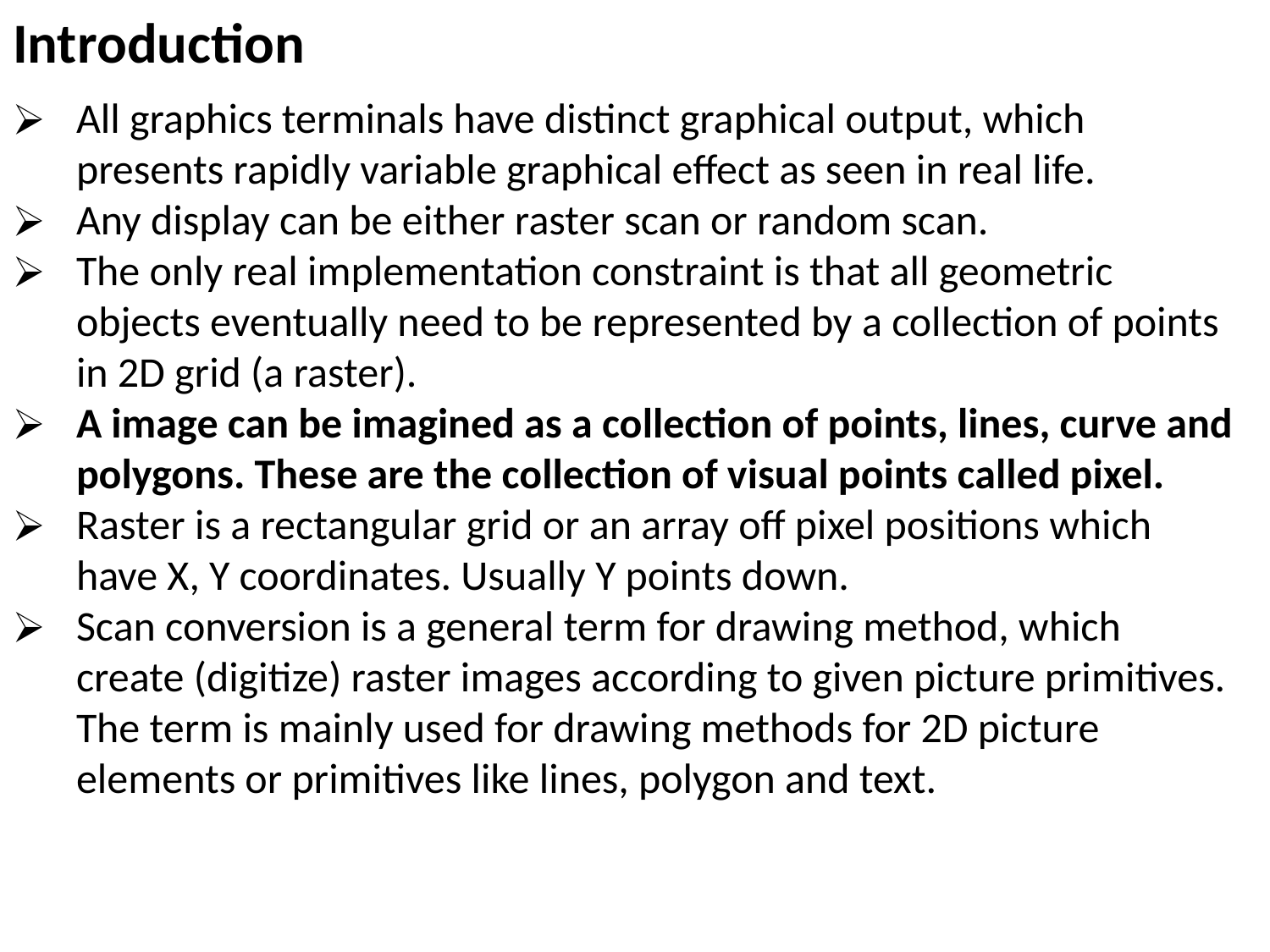

Introduction
All graphics terminals have distinct graphical output, which presents rapidly variable graphical effect as seen in real life.
Any display can be either raster scan or random scan.
The only real implementation constraint is that all geometric objects eventually need to be represented by a collection of points in 2D grid (a raster).
A image can be imagined as a collection of points, lines, curve and polygons. These are the collection of visual points called pixel.
Raster is a rectangular grid or an array off pixel positions which have X, Y coordinates. Usually Y points down.
Scan conversion is a general term for drawing method, which create (digitize) raster images according to given picture primitives.  The term is mainly used for drawing methods for 2D picture elements or primitives like lines, polygon and text.